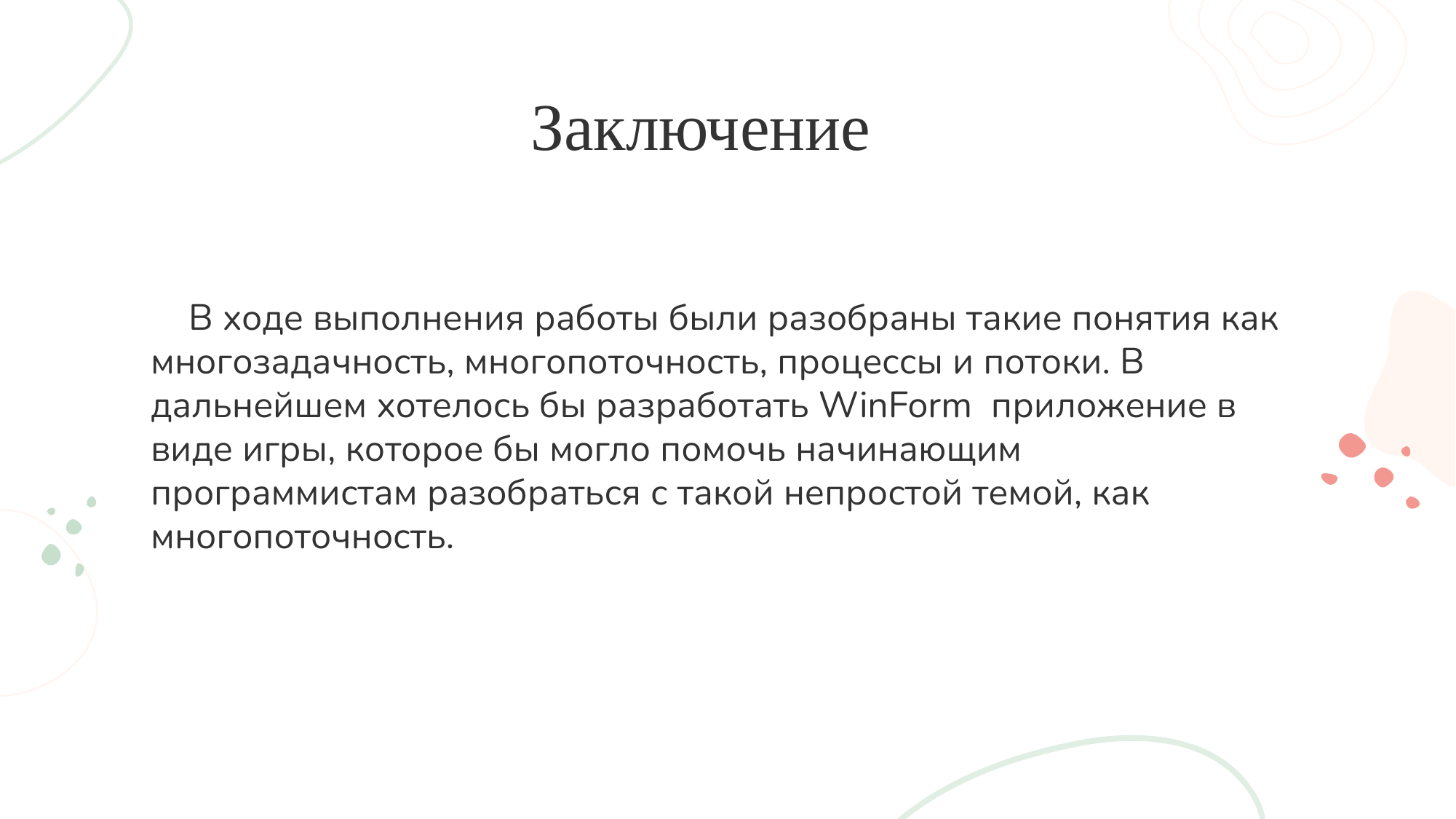

# Заключение

    В ходе выполнения работы были разобраны такие понятия как многозадачность, многопоточность, процессы и потоки. В дальнейшем хотелось бы разработать WinForm  приложение в виде игры, которое бы могло помочь начинающим программистам разобраться с такой непростой темой, как многопоточность.